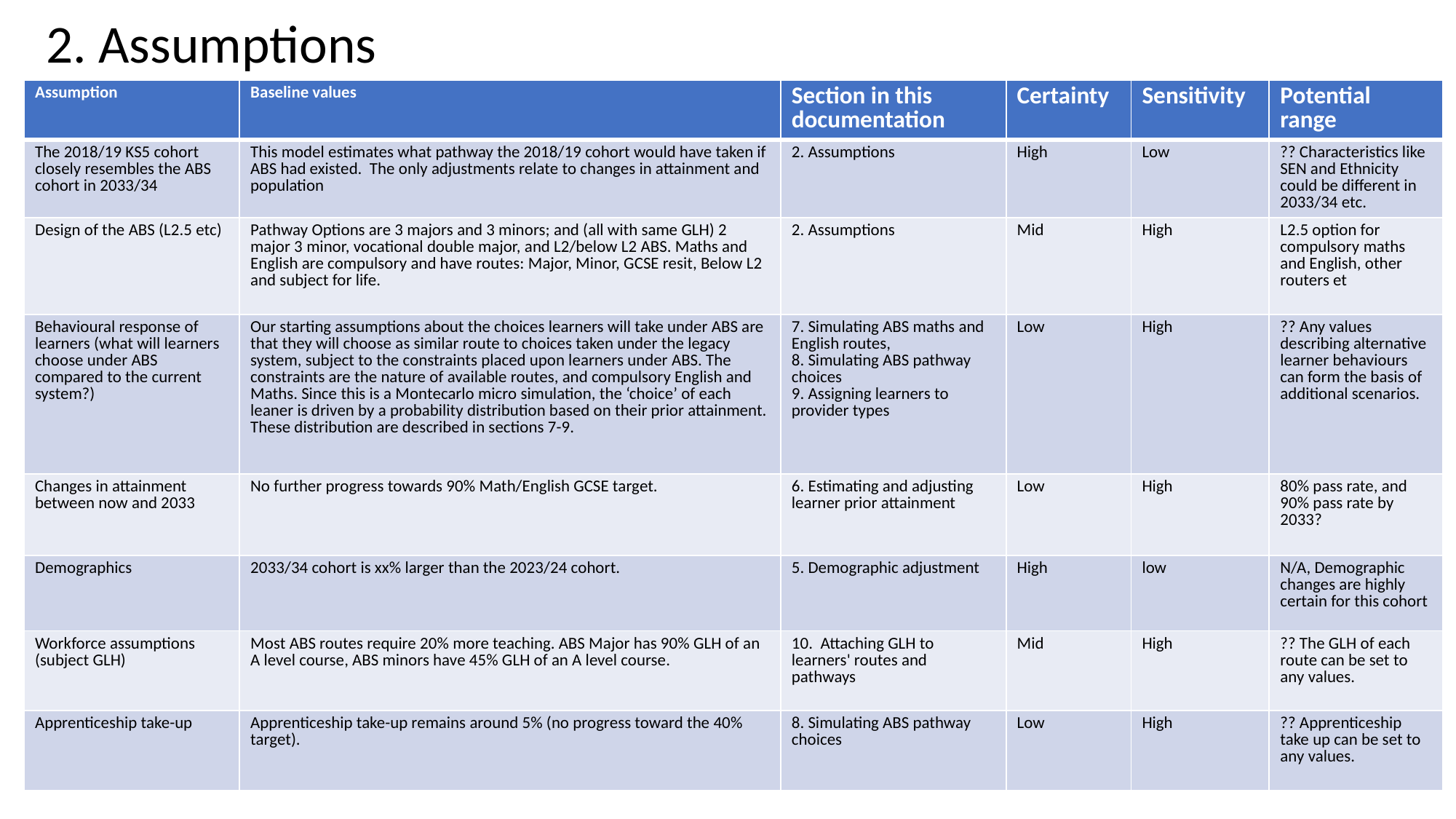

# 2. Assumptions
| Assumption | Baseline values | Section in this documentation | Certainty | Sensitivity | Potential range |
| --- | --- | --- | --- | --- | --- |
| The 2018/19 KS5 cohort closely resembles the ABS cohort in 2033/34 | This model estimates what pathway the 2018/19 cohort would have taken if ABS had existed. The only adjustments relate to changes in attainment and population | 2. Assumptions | High | Low | ?? Characteristics like SEN and Ethnicity could be different in 2033/34 etc. |
| Design of the ABS (L2.5 etc) | Pathway Options are 3 majors and 3 minors; and (all with same GLH) 2 major 3 minor, vocational double major, and L2/below L2 ABS. Maths and English are compulsory and have routes: Major, Minor, GCSE resit, Below L2 and subject for life. | 2. Assumptions | Mid | High | L2.5 option for compulsory maths and English, other routers et |
| Behavioural response of learners (what will learners choose under ABS compared to the current system?) | Our starting assumptions about the choices learners will take under ABS are that they will choose as similar route to choices taken under the legacy system, subject to the constraints placed upon learners under ABS. The constraints are the nature of available routes, and compulsory English and Maths. Since this is a Montecarlo micro simulation, the ‘choice’ of each leaner is driven by a probability distribution based on their prior attainment. These distribution are described in sections 7-9. | 7. Simulating ABS maths and English routes, 8. Simulating ABS pathway choices 9. Assigning learners to provider types | Low | High | ?? Any values describing alternative learner behaviours can form the basis of additional scenarios. |
| Changes in attainment between now and 2033 | No further progress towards 90% Math/English GCSE target. | 6. Estimating and adjusting learner prior attainment | Low | High | 80% pass rate, and 90% pass rate by 2033? |
| Demographics | 2033/34 cohort is xx% larger than the 2023/24 cohort. | 5. Demographic adjustment | High | low | N/A, Demographic changes are highly certain for this cohort |
| Workforce assumptions (subject GLH) | Most ABS routes require 20% more teaching. ABS Major has 90% GLH of an A level course, ABS minors have 45% GLH of an A level course. | 10. Attaching GLH to learners' routes and pathways | Mid | High | ?? The GLH of each route can be set to any values. |
| Apprenticeship take-up | Apprenticeship take-up remains around 5% (no progress toward the 40% target). | 8. Simulating ABS pathway choices | Low | High | ?? Apprenticeship take up can be set to any values. |